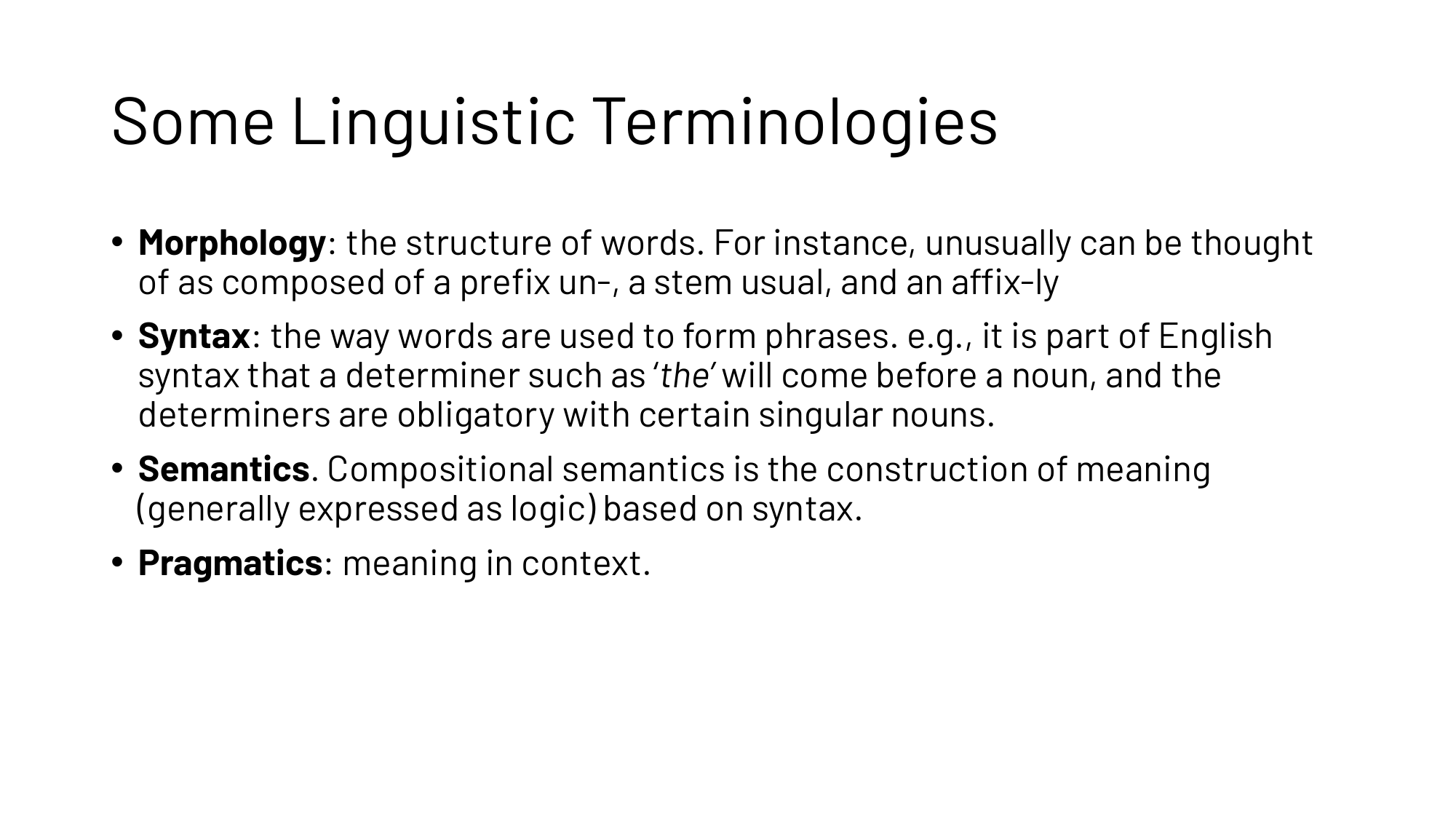

# Some Linguistic Terminologies
Morphology: the structure of words. For instance, unusually can be thought of as composed of a prefix un-, a stem usual, and an affix-ly
Syntax: the way words are used to form phrases. e.g., it is part of English syntax that a determiner such as ‘the’ will come before a noun, and the determiners are obligatory with certain singular nouns.
Semantics. Compositional semantics is the construction of meaning (generally expressed as logic) based on syntax.
Pragmatics: meaning in context.